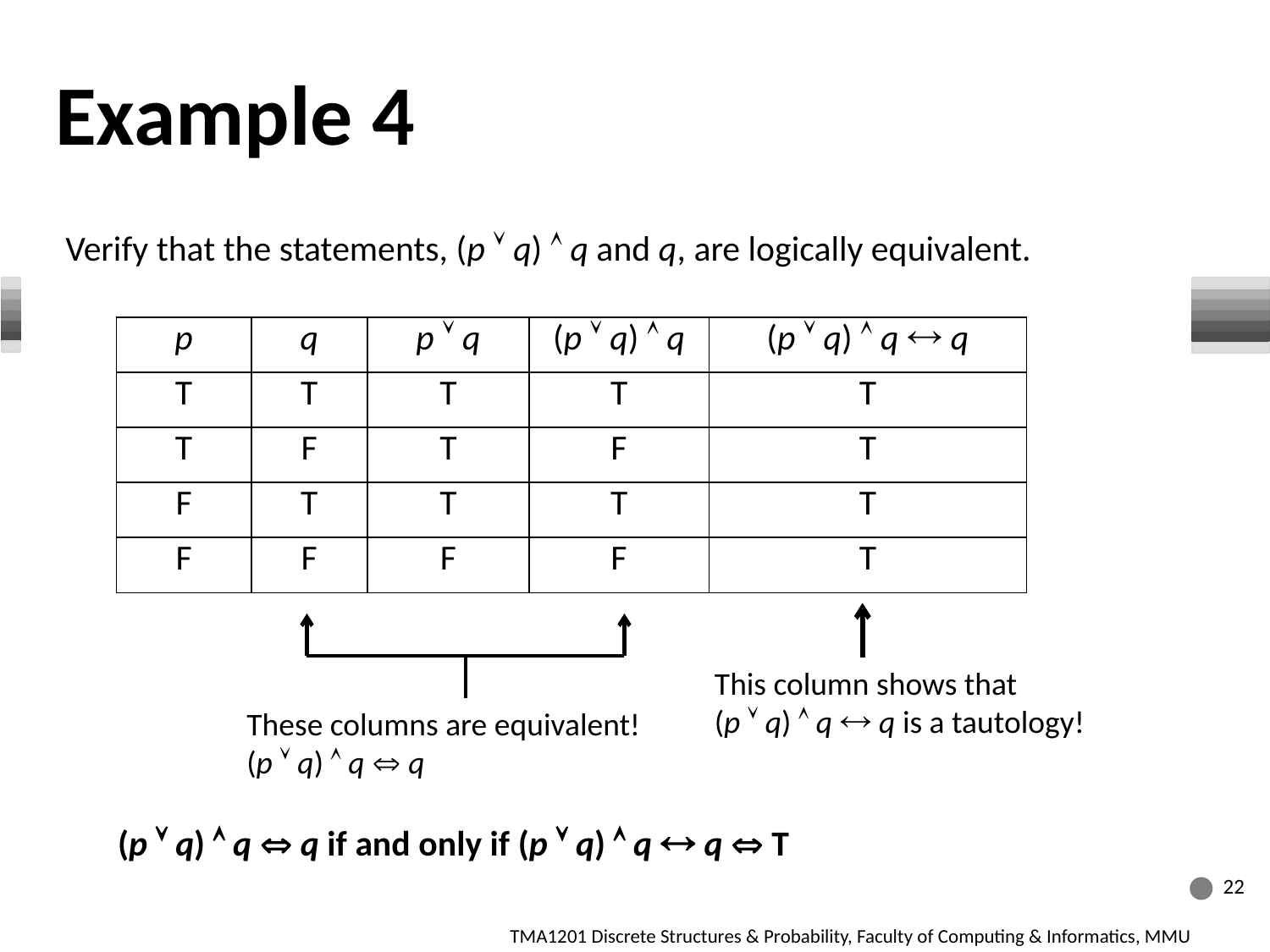

Example 4
Verify that the statements, (p ∨ q) ∧ q and q, are logically equivalent.
| p | q | p ∨ q | (p ∨ q) ∧ q | (p ∨ q) ∧ q ↔ q |
| --- | --- | --- | --- | --- |
| T | T | T | T | T |
| T | F | T | F | T |
| F | T | T | T | T |
| F | F | F | F | T |
This column shows that
(p ∨ q) ∧ q ↔ q is a tautology!
These columns are equivalent!
(p ∨ q) ∧ q ⇔ q
(p ∨ q) ∧ q ⇔ q if and only if (p ∨ q) ∧ q ↔ q ⇔ T
22
TMA1201 Discrete Structures & Probability, Faculty of Computing & Informatics, MMU